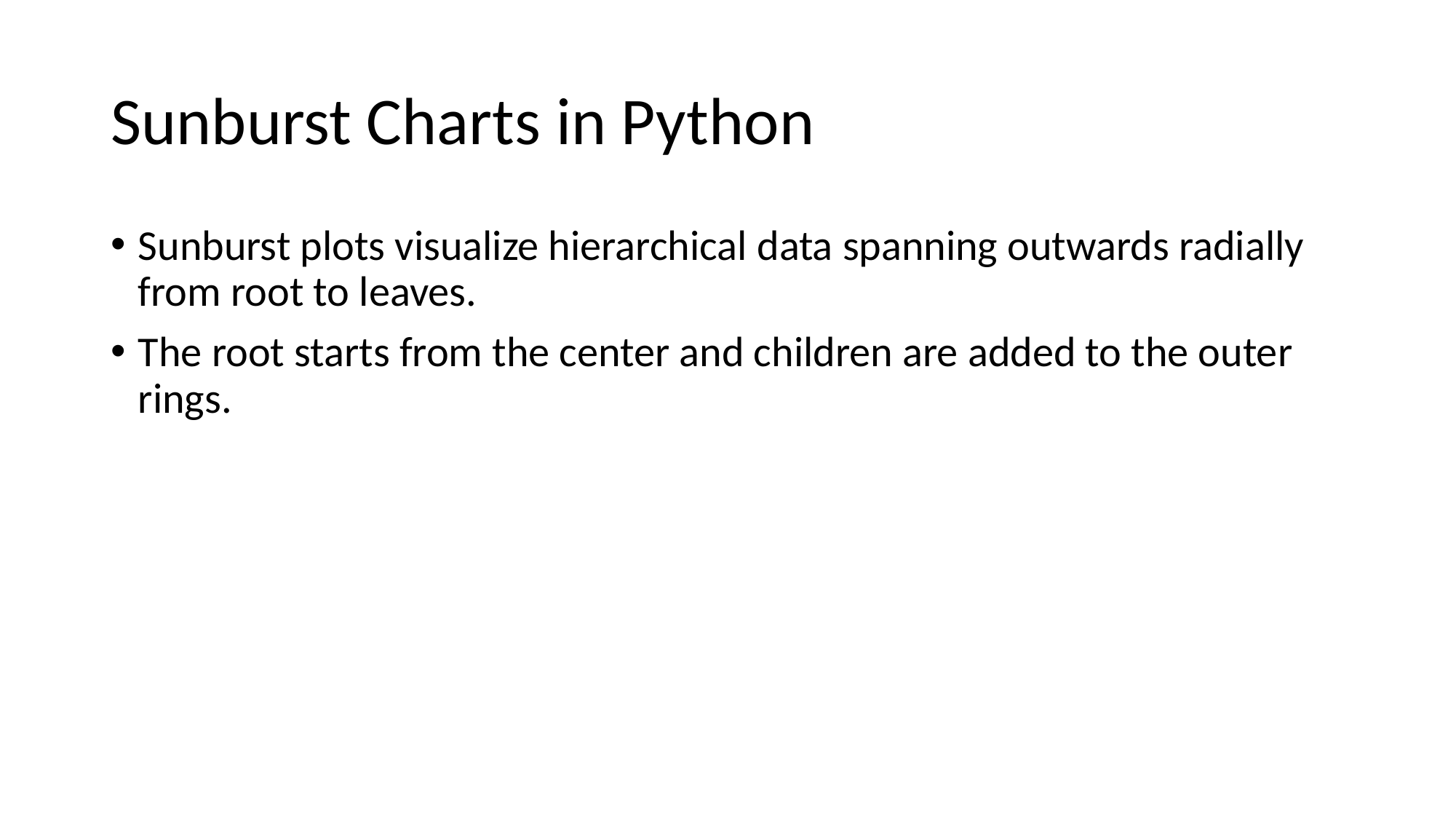

# Sunburst Charts in Python
Sunburst plots visualize hierarchical data spanning outwards radially from root to leaves.
The root starts from the center and children are added to the outer rings.